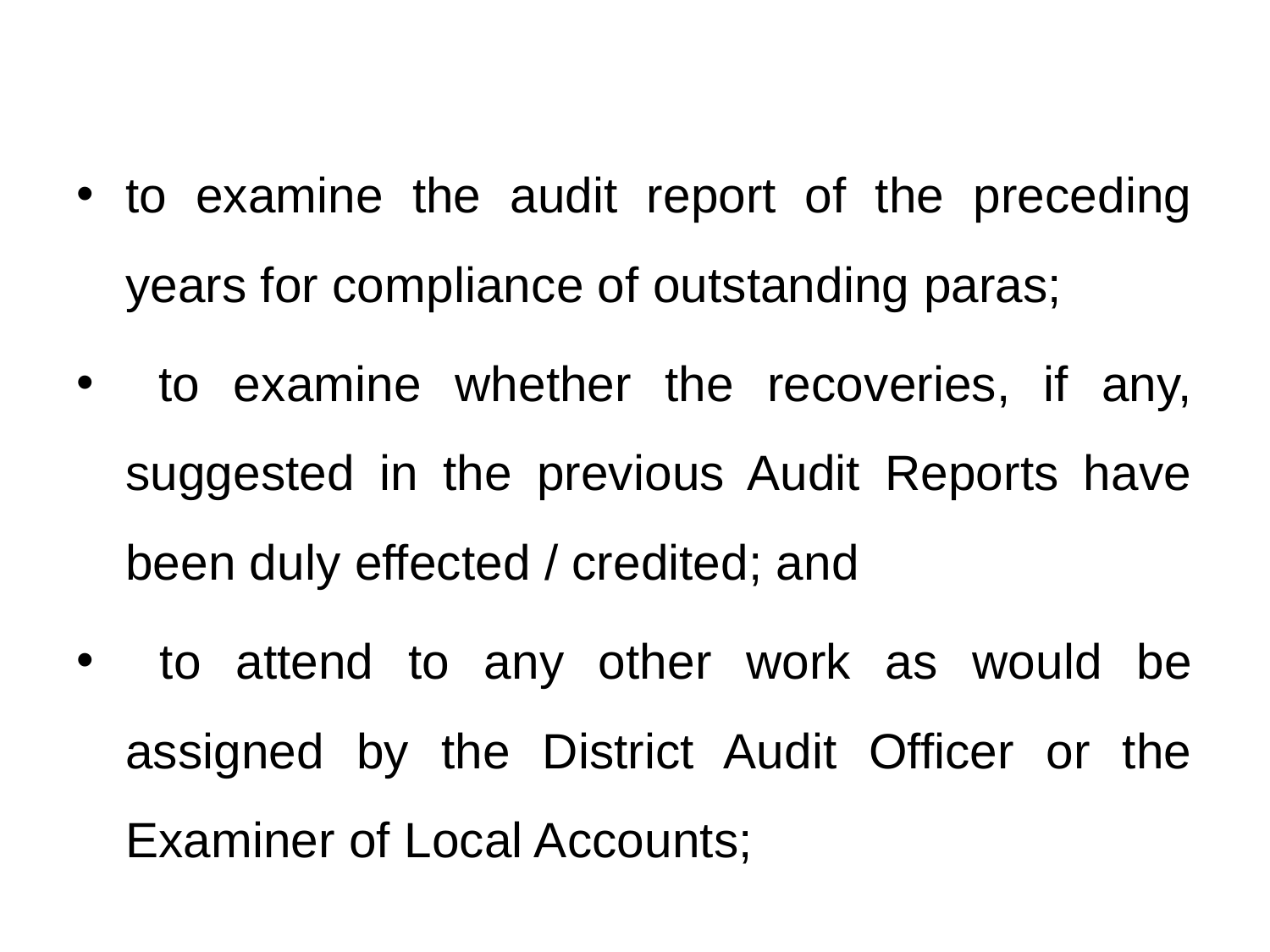

to examine the audit report of the preceding years for compliance of outstanding paras;
 to examine whether the recoveries, if any, suggested in the previous Audit Reports have been duly effected / credited; and
 to attend to any other work as would be assigned by the District Audit Officer or the Examiner of Local Accounts;